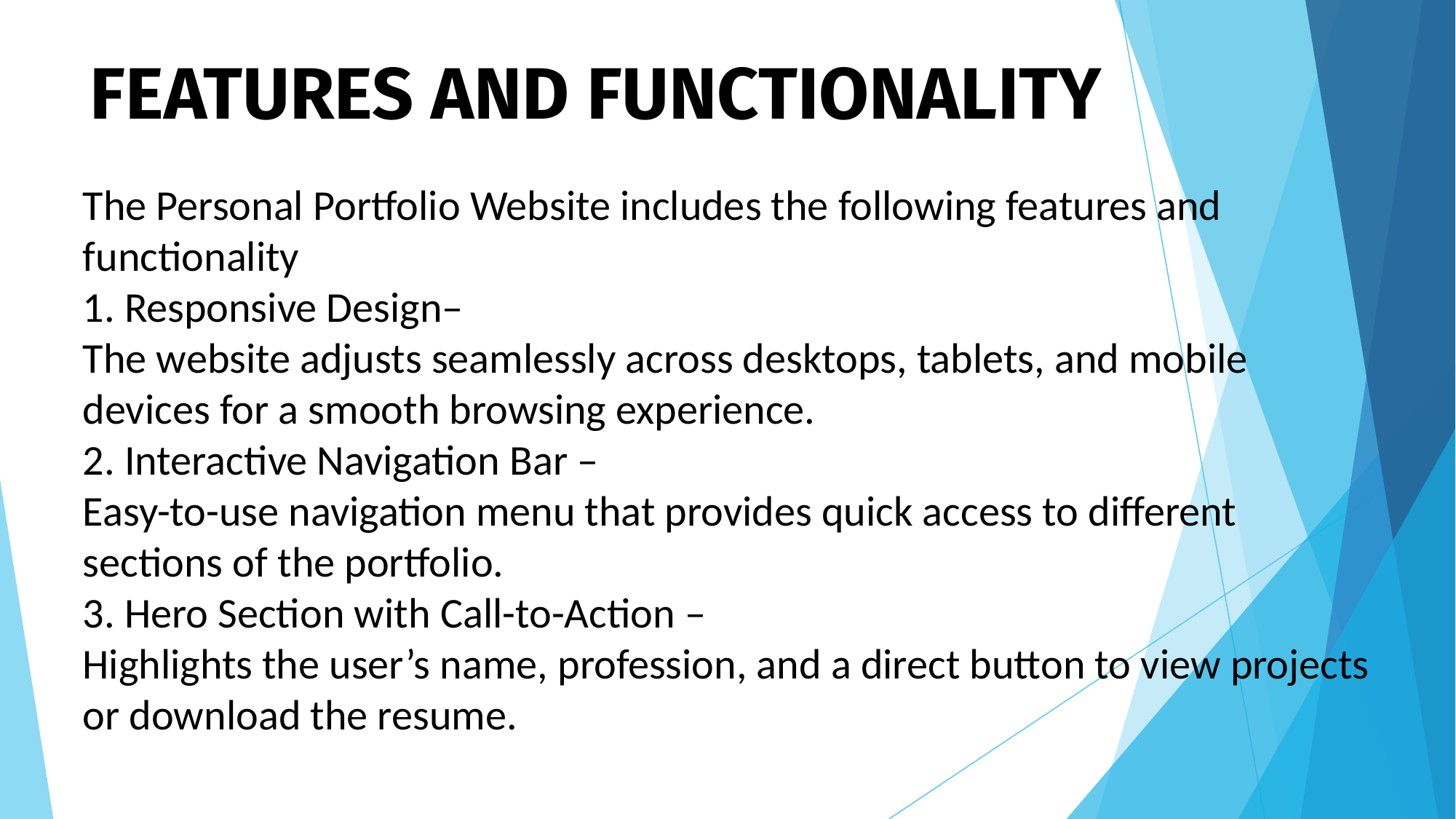

# FEATURES AND FUNCTIONALITY
The Personal Portfolio Website includes the following features and functionality
1. Responsive Design–
The website adjusts seamlessly across desktops, tablets, and mobile devices for a smooth browsing experience.
2. Interactive Navigation Bar –
Easy-to-use navigation menu that provides quick access to different sections of the portfolio.
3. Hero Section with Call-to-Action –
Highlights the user’s name, profession, and a direct button to view projects or download the resume.